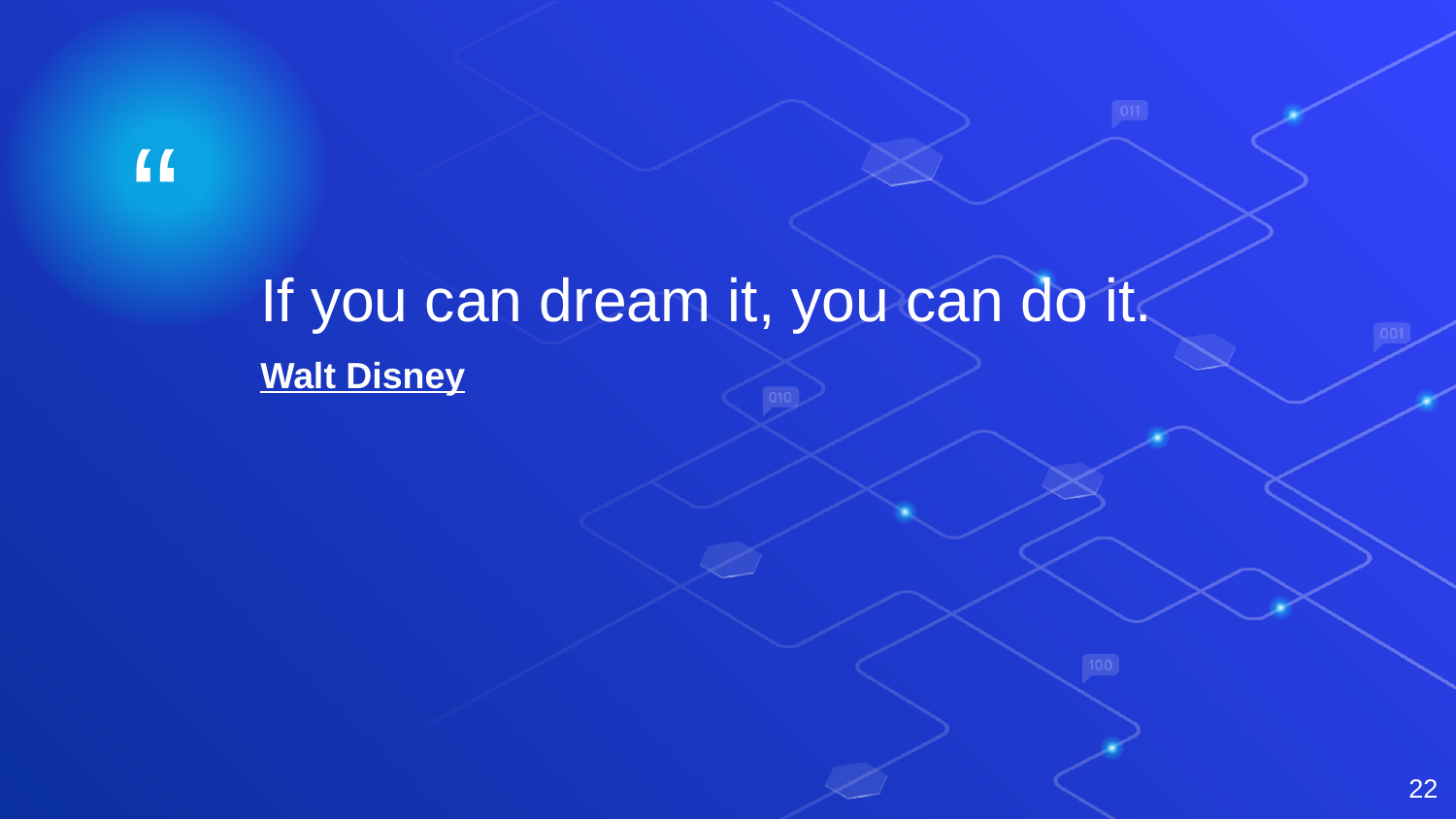

If you can dream it, you can do it.
Walt Disney
22